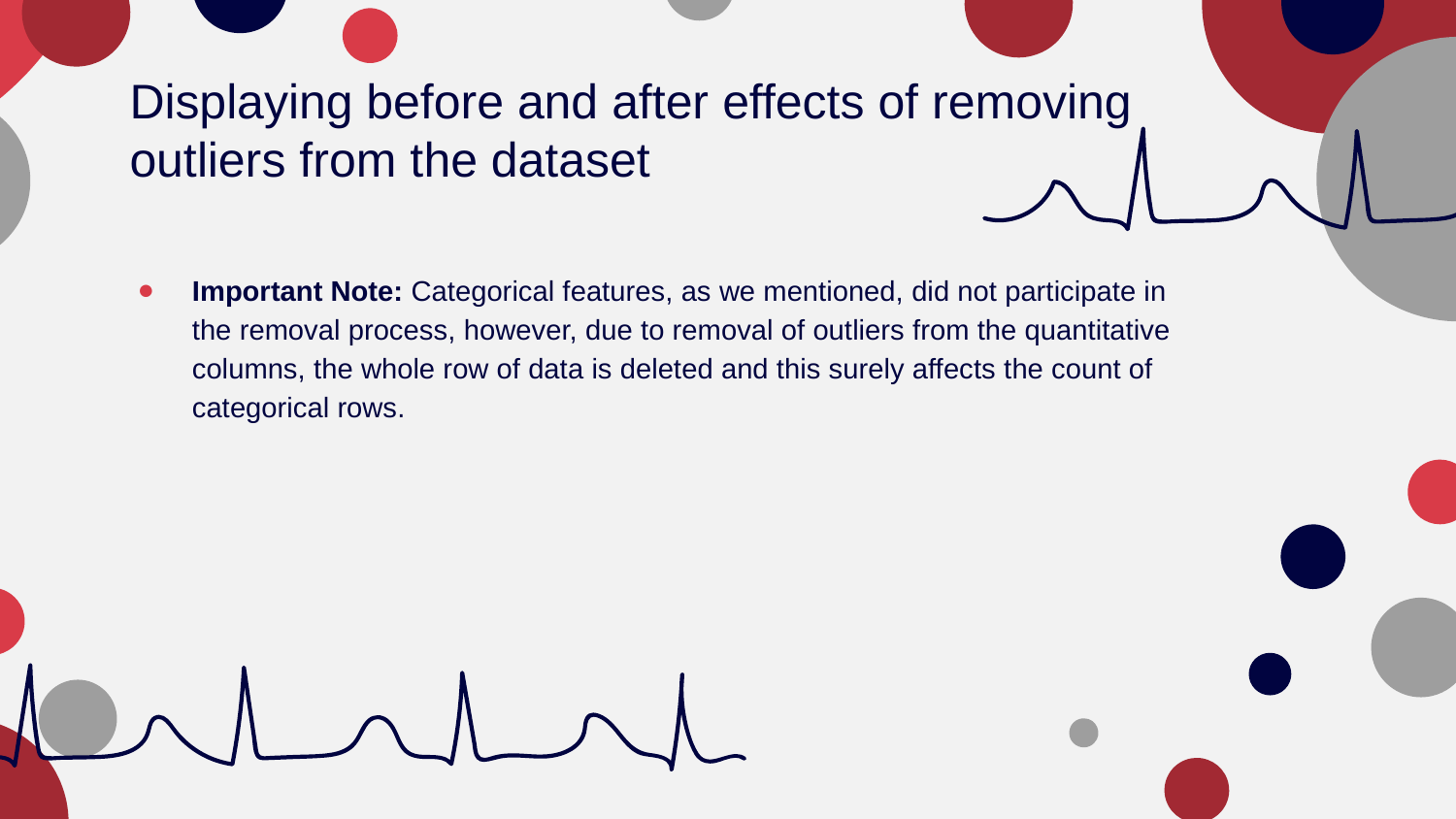

# Displaying before and after effects of removing outliers from the dataset
Important Note: Categorical features, as we mentioned, did not participate in the removal process, however, due to removal of outliers from the quantitative columns, the whole row of data is deleted and this surely affects the count of categorical rows.